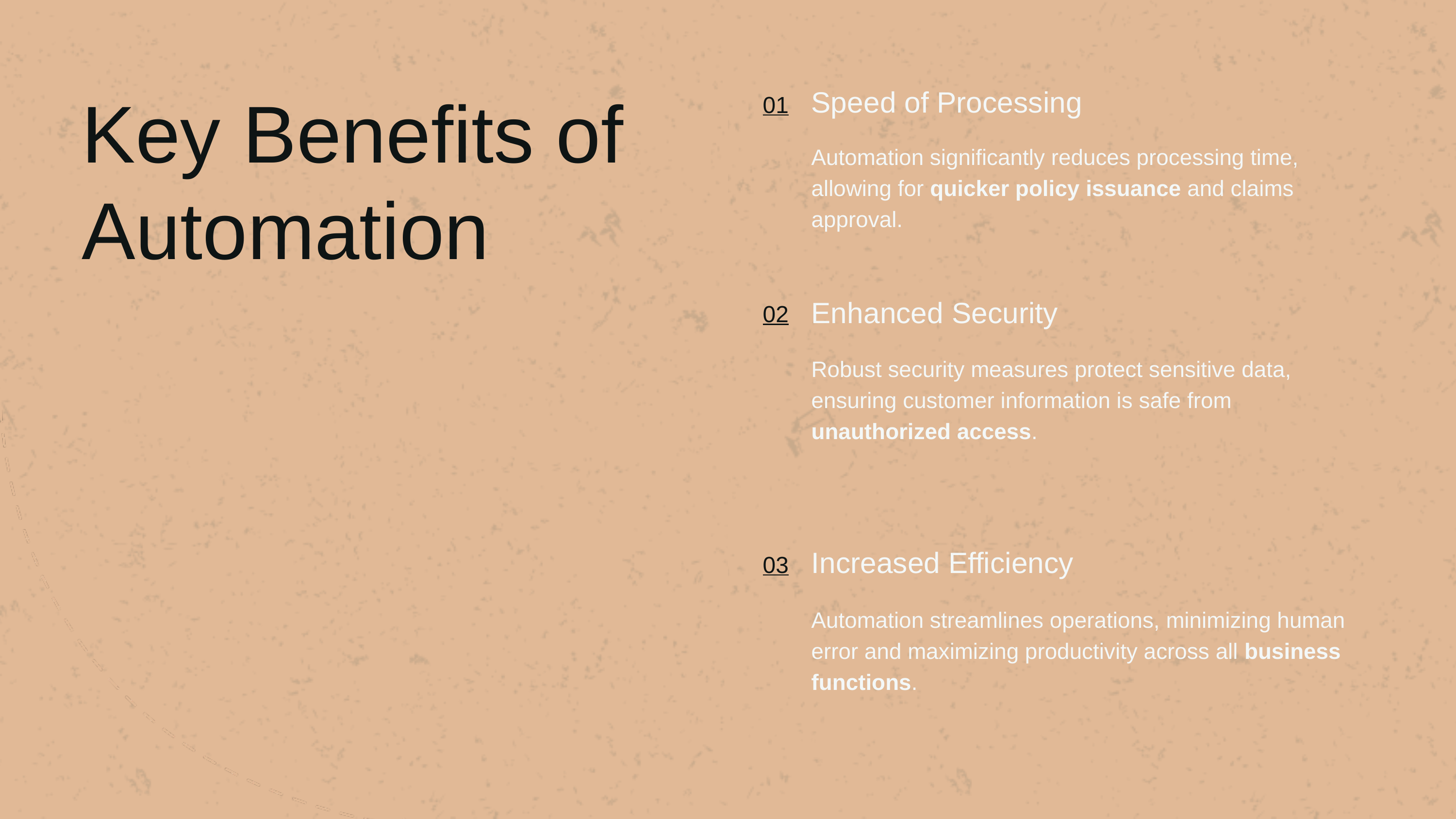

Key Benefits of Automation
Speed of Processing
Automation significantly reduces processing time, allowing for quicker policy issuance and claims approval.
01
Enhanced Security
Robust security measures protect sensitive data, ensuring customer information is safe from unauthorized access.
02

Increased Efficiency
Automation streamlines operations, minimizing human error and maximizing productivity across all business functions.
03